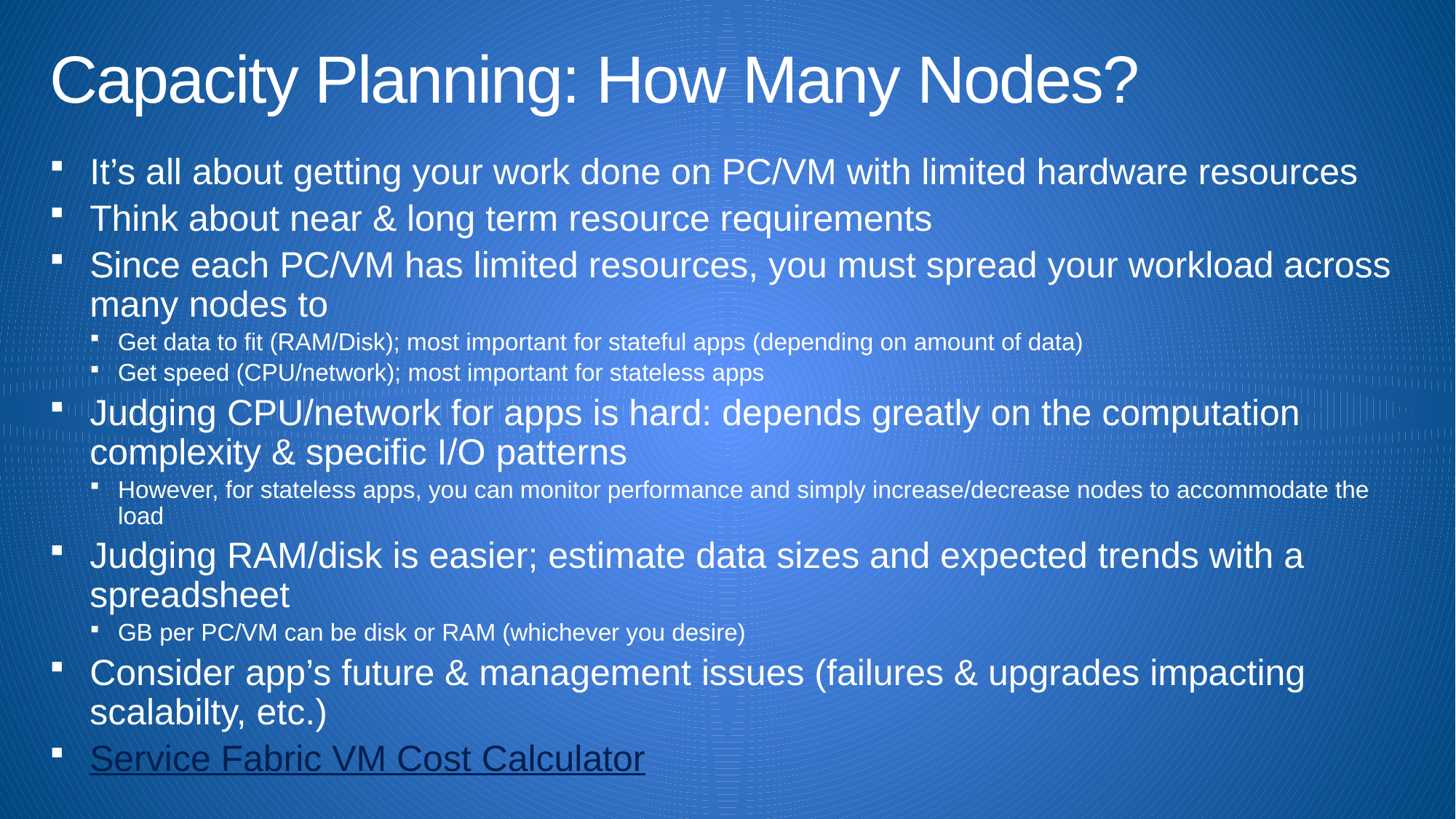

# Capacity Planning: How Many Nodes?
It’s all about getting your work done on PC/VM with limited hardware resources
Think about near & long term resource requirements
Since each PC/VM has limited resources, you must spread your workload across many nodes to
Get data to fit (RAM/Disk); most important for stateful apps (depending on amount of data)
Get speed (CPU/network); most important for stateless apps
Judging CPU/network for apps is hard: depends greatly on the computation complexity & specific I/O patterns
However, for stateless apps, you can monitor performance and simply increase/decrease nodes to accommodate the load
Judging RAM/disk is easier; estimate data sizes and expected trends with a spreadsheet
GB per PC/VM can be disk or RAM (whichever you desire)
Consider app’s future & management issues (failures & upgrades impacting scalabilty, etc.)
Service Fabric VM Cost Calculator